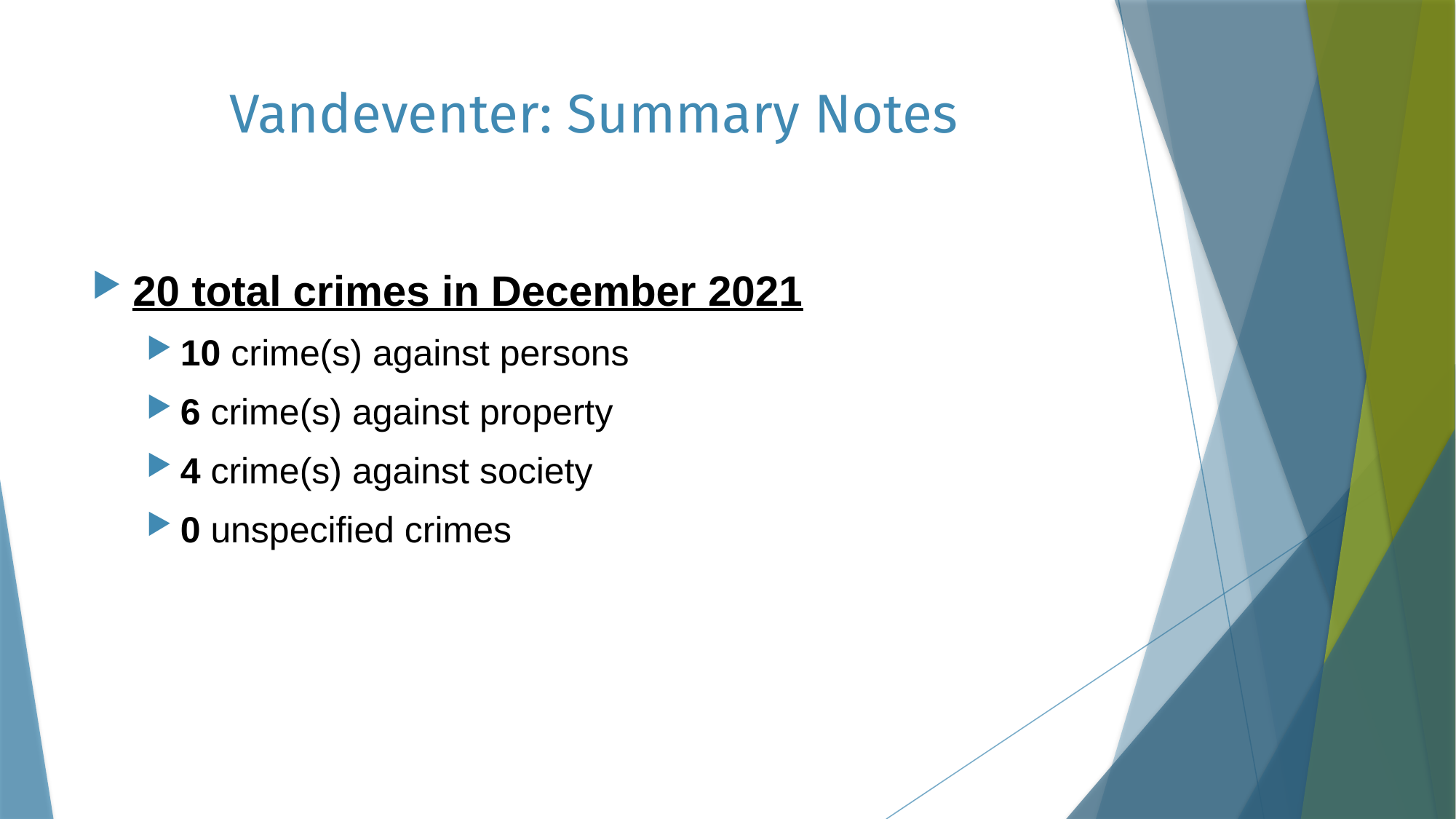

# Vandeventer: Summary Notes
20 total crimes in December 2021
10 crime(s) against persons
6 crime(s) against property
4 crime(s) against society
0 unspecified crimes